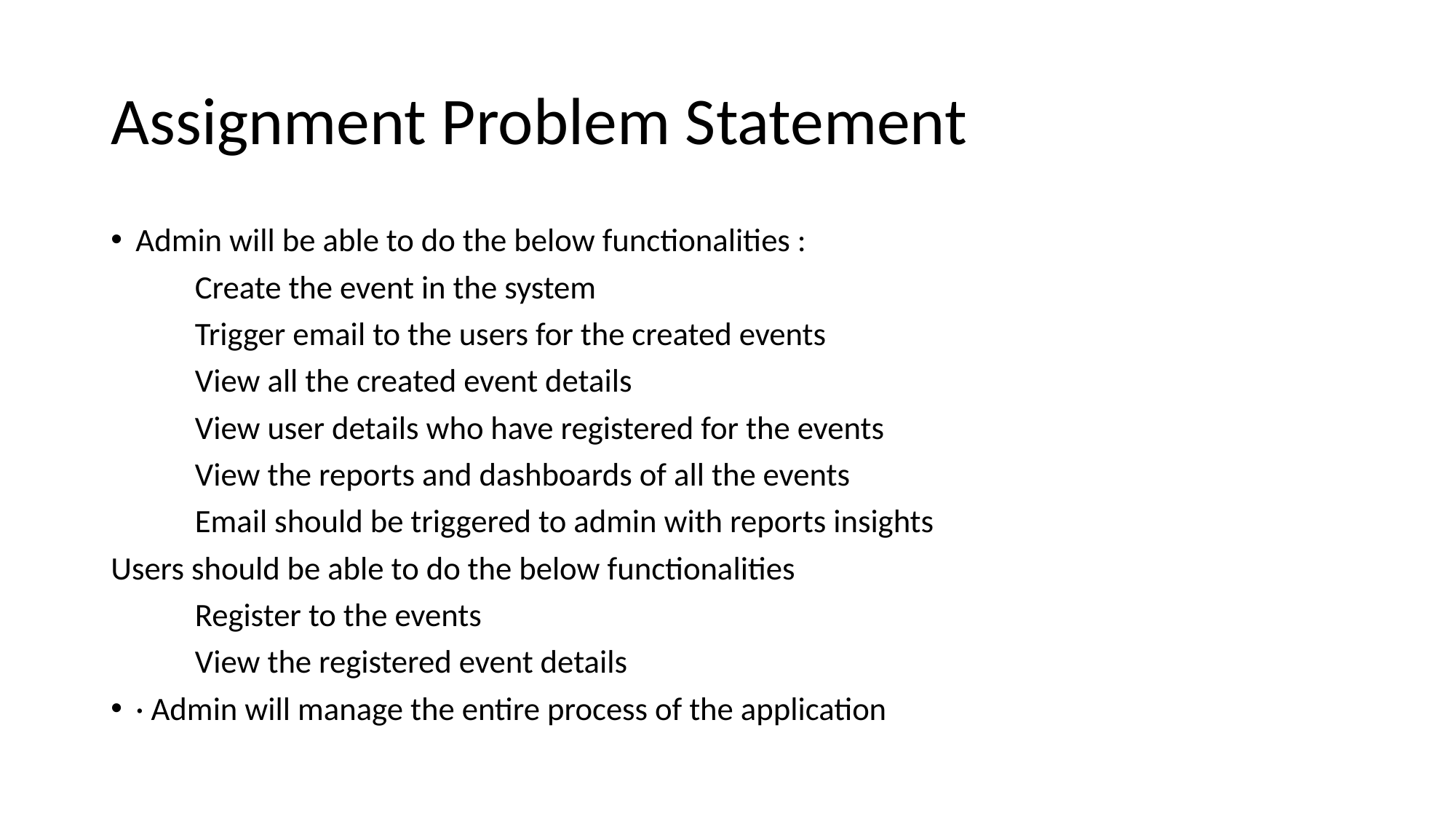

# Assignment Problem Statement
Admin will be able to do the below functionalities :
	Create the event in the system
	Trigger email to the users for the created events
	View all the created event details
	View user details who have registered for the events
	View the reports and dashboards of all the events
	Email should be triggered to admin with reports insights
Users should be able to do the below functionalities
	Register to the events
	View the registered event details
· Admin will manage the entire process of the application